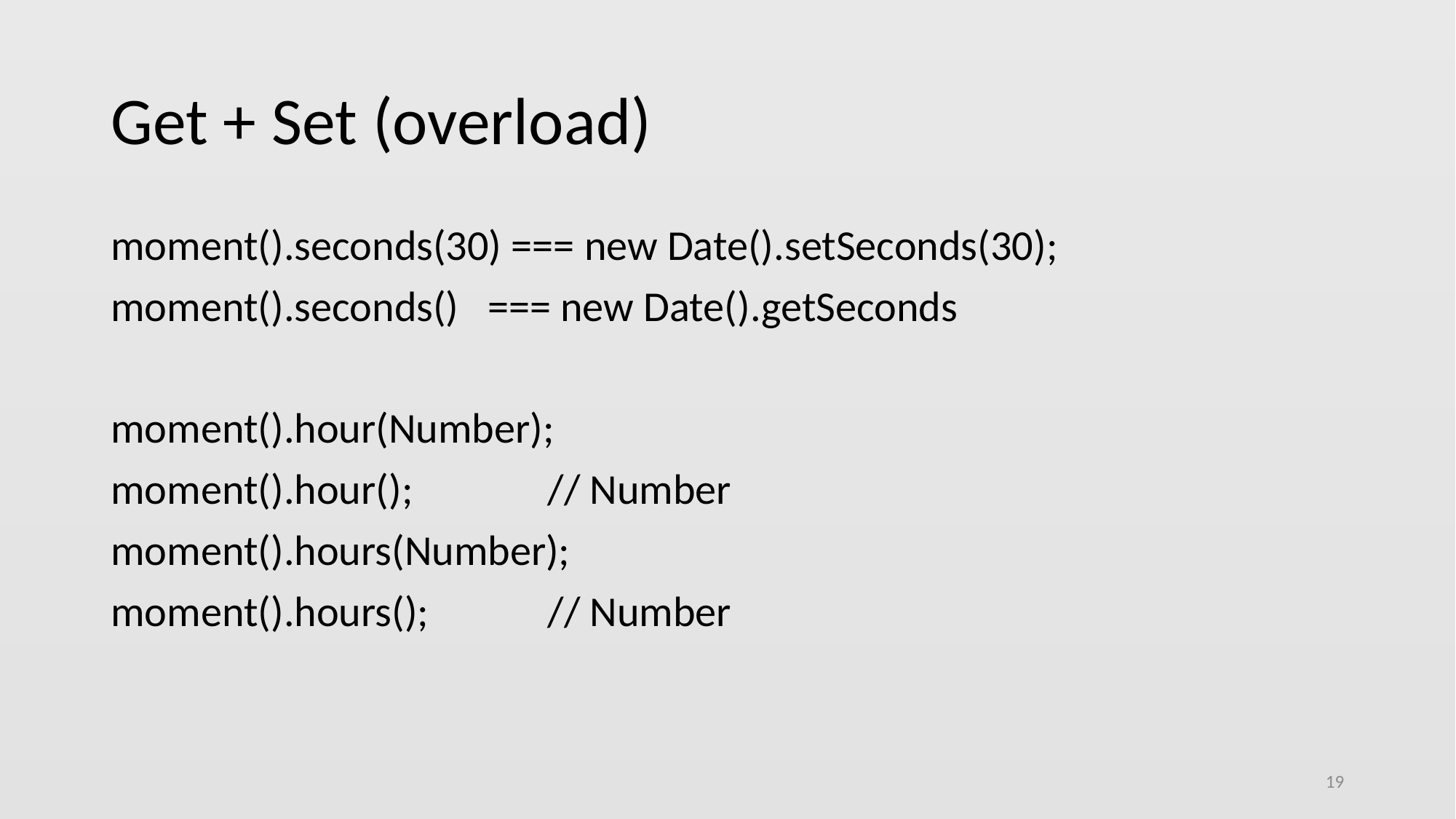

# Get + Set (overload)
moment().seconds(30) === new Date().setSeconds(30);
moment().seconds()   === new Date().getSeconds

moment().hour(Number);
moment().hour(); 		// Number
moment().hours(Number);
moment().hours(); 	// Number
19